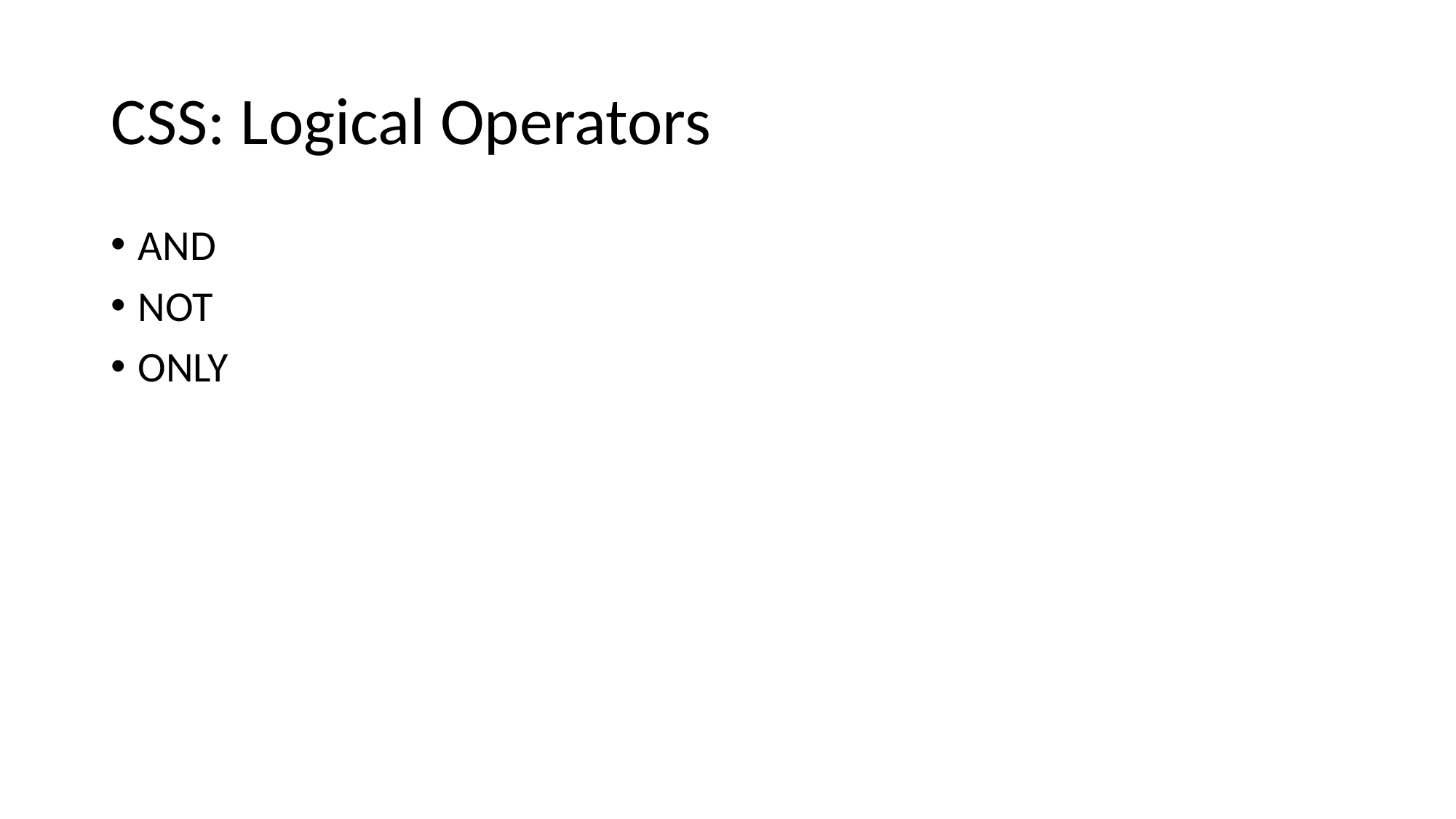

# CSS: Logical Operators
AND
NOT
ONLY